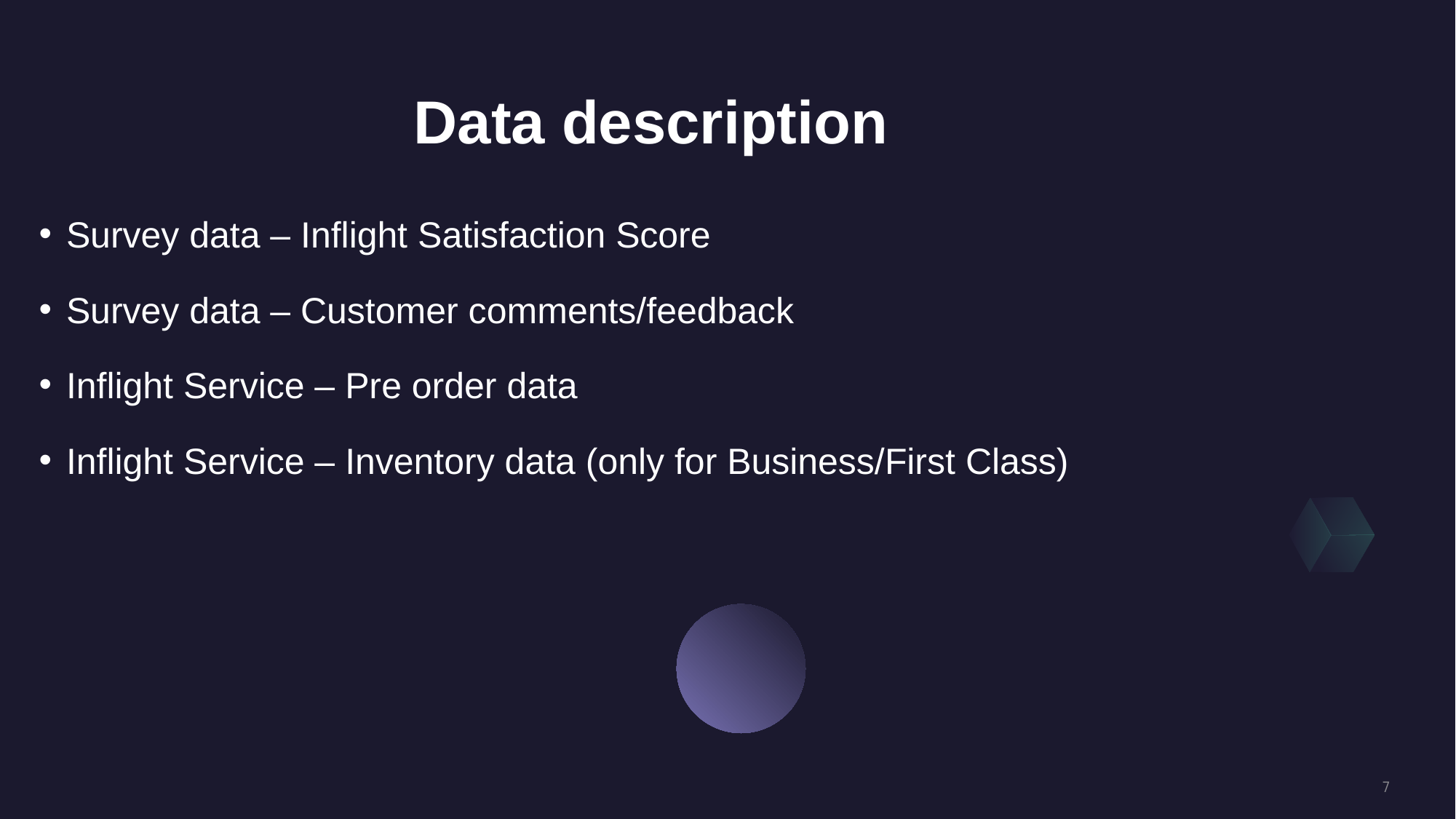

# Data description
Survey data – Inflight Satisfaction Score
Survey data – Customer comments/feedback
Inflight Service – Pre order data
Inflight Service – Inventory data (only for Business/First Class)

7